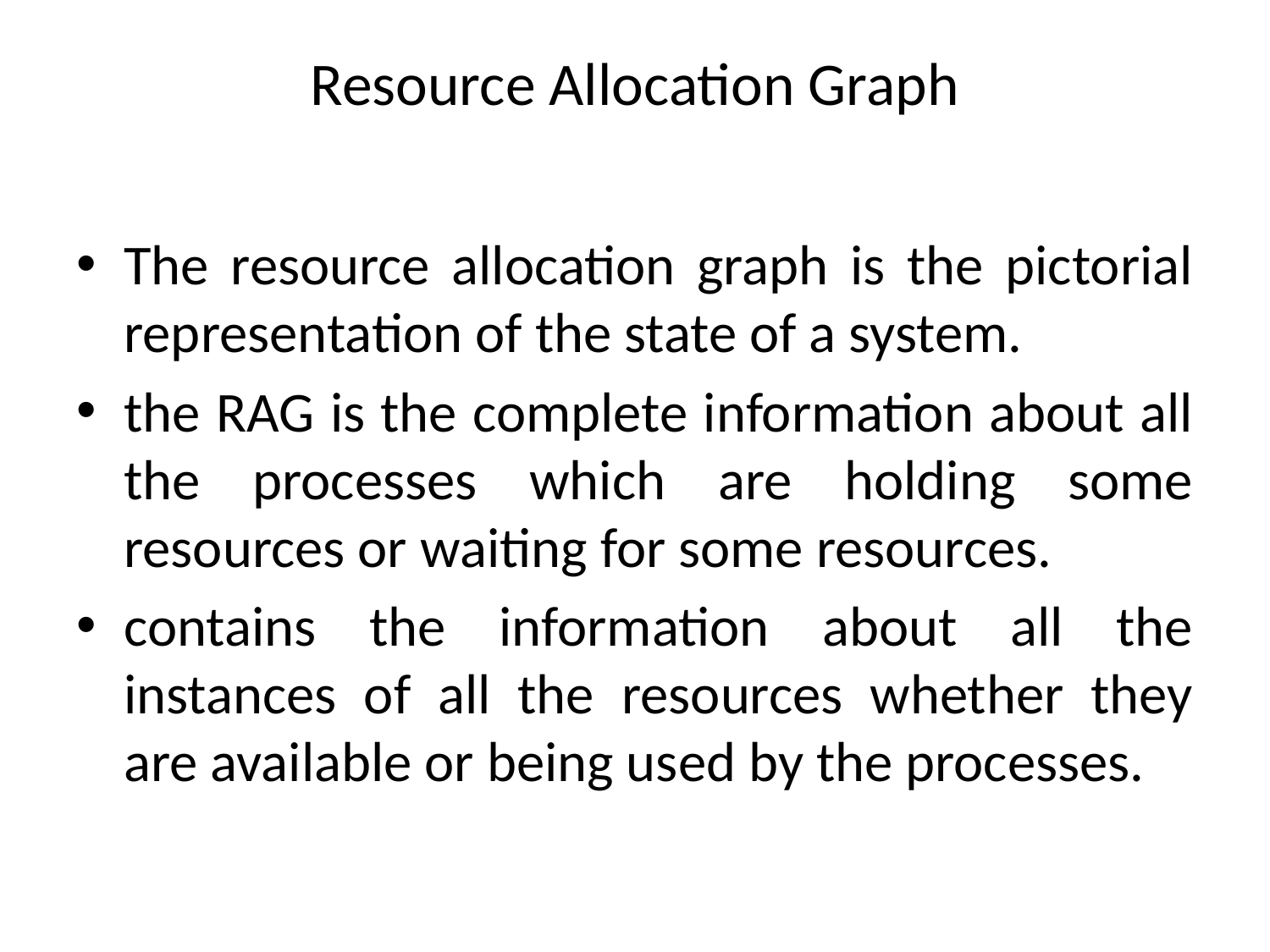

# Resource Allocation Graph
The resource allocation graph is the pictorial representation of the state of a system.
the RAG is the complete information about all the processes which are holding some resources or waiting for some resources.
contains the information about all the instances of all the resources whether they are available or being used by the processes.